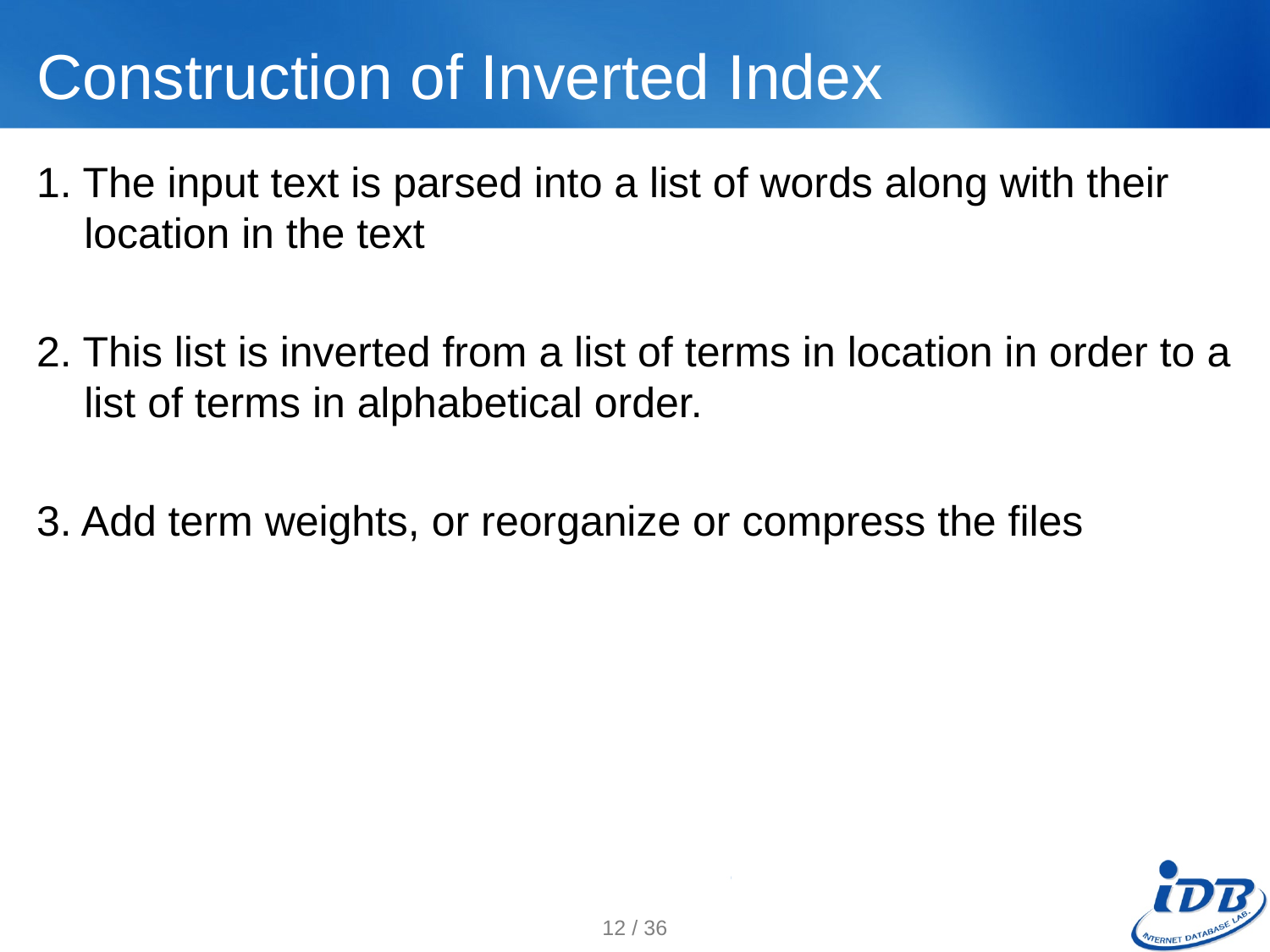

# Construction of Inverted Index
1. The input text is parsed into a list of words along with their location in the text

2. This list is inverted from a list of terms in location in order to a list of terms in alphabetical order.

3. Add term weights, or reorganize or compress the files

12 / 36